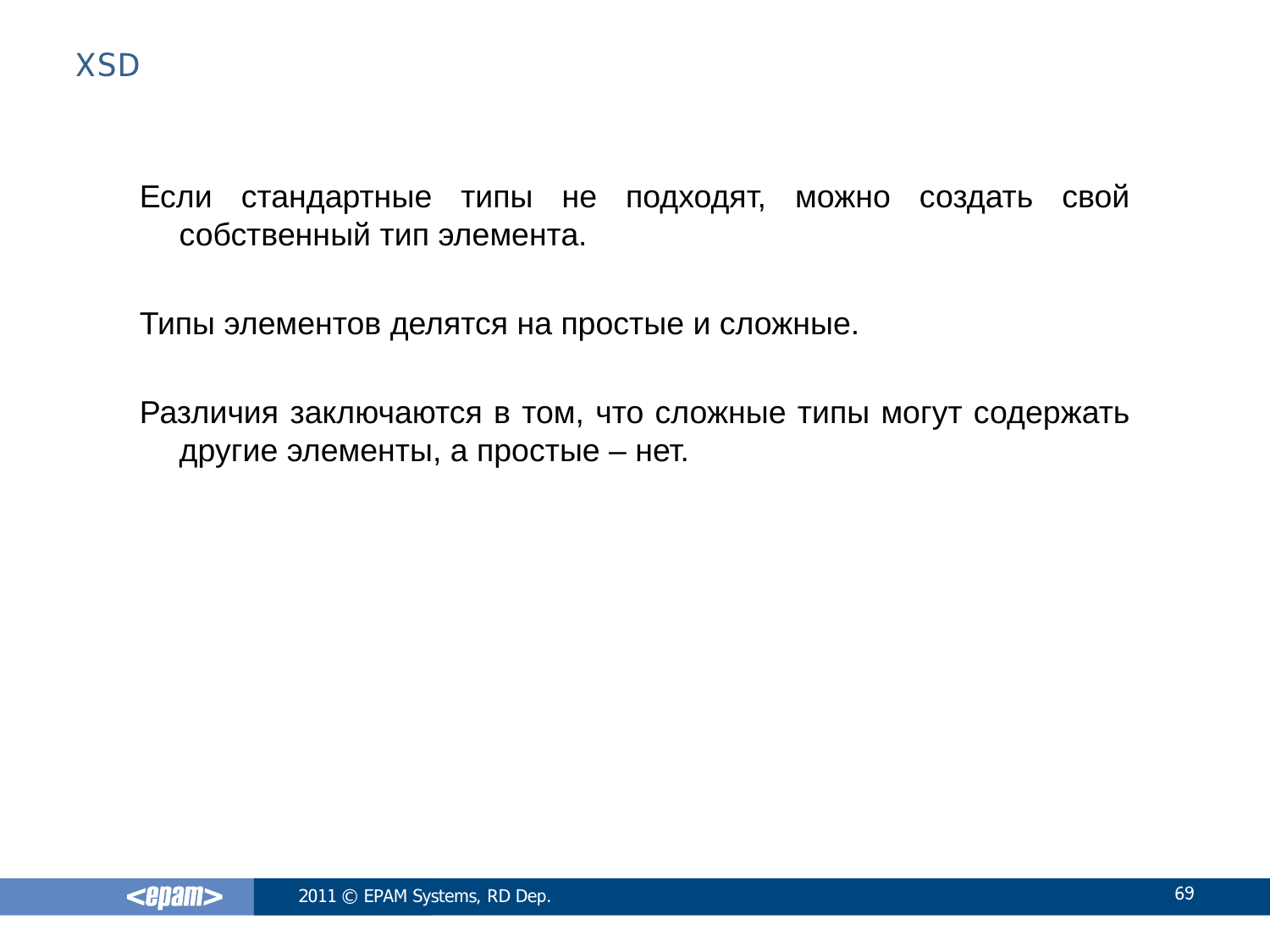

# XSD
Если стандартные типы не подходят, можно создать свой собственный тип элемента.

Типы элементов делятся на простые и сложные.

Различия заключаются в том, что сложные типы могут содержать другие элементы, а простые – нет.

69
2011 © EPAM Systems, RD Dep.